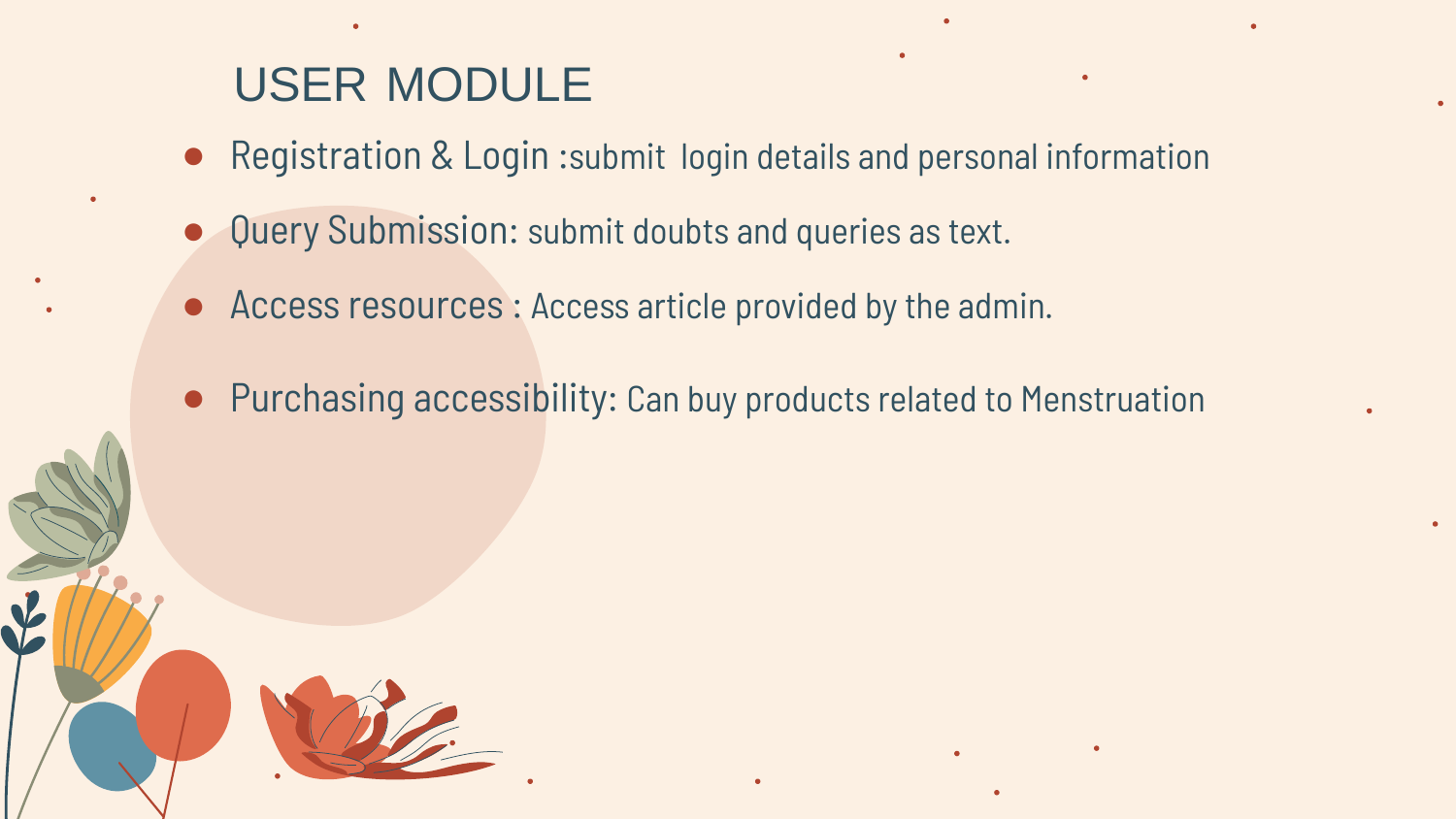

# USER MODULE
Registration & Login :submit  login details and personal information

Query Submission: submit doubts and queries as text.

Access resources : Access article provided by the admin.

Purchasing accessibility: Can buy products related to Menstruation